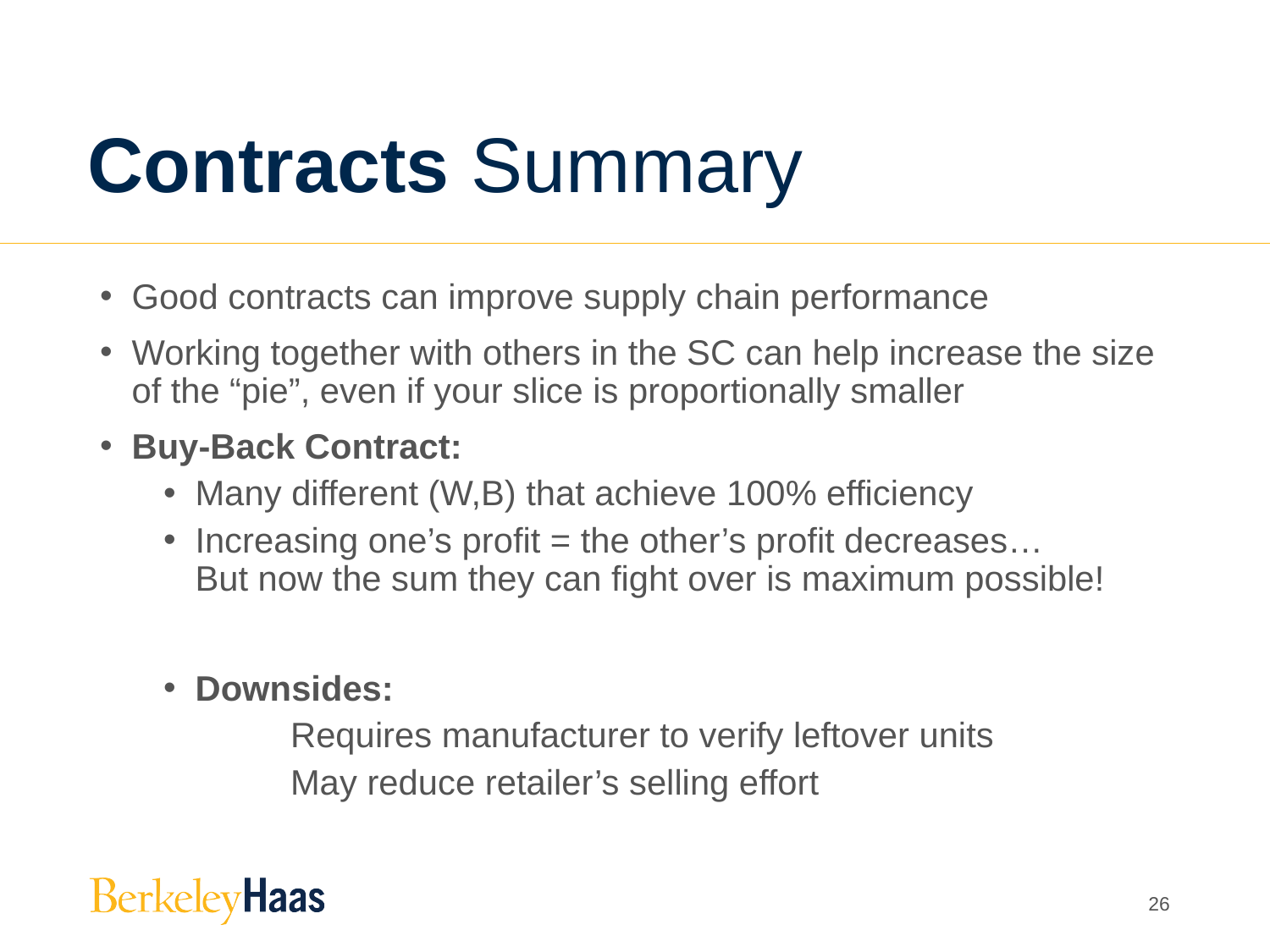

# Contracts Summary
Good contracts can improve supply chain performance
Working together with others in the SC can help increase the size of the “pie”, even if your slice is proportionally smaller
Buy-Back Contract:
Many different (W,B) that achieve 100% efficiency
Increasing one’s profit = the other’s profit decreases…
But now the sum they can fight over is maximum possible!

Downsides:
	Requires manufacturer to verify leftover units
	May reduce retailer’s selling effort
26